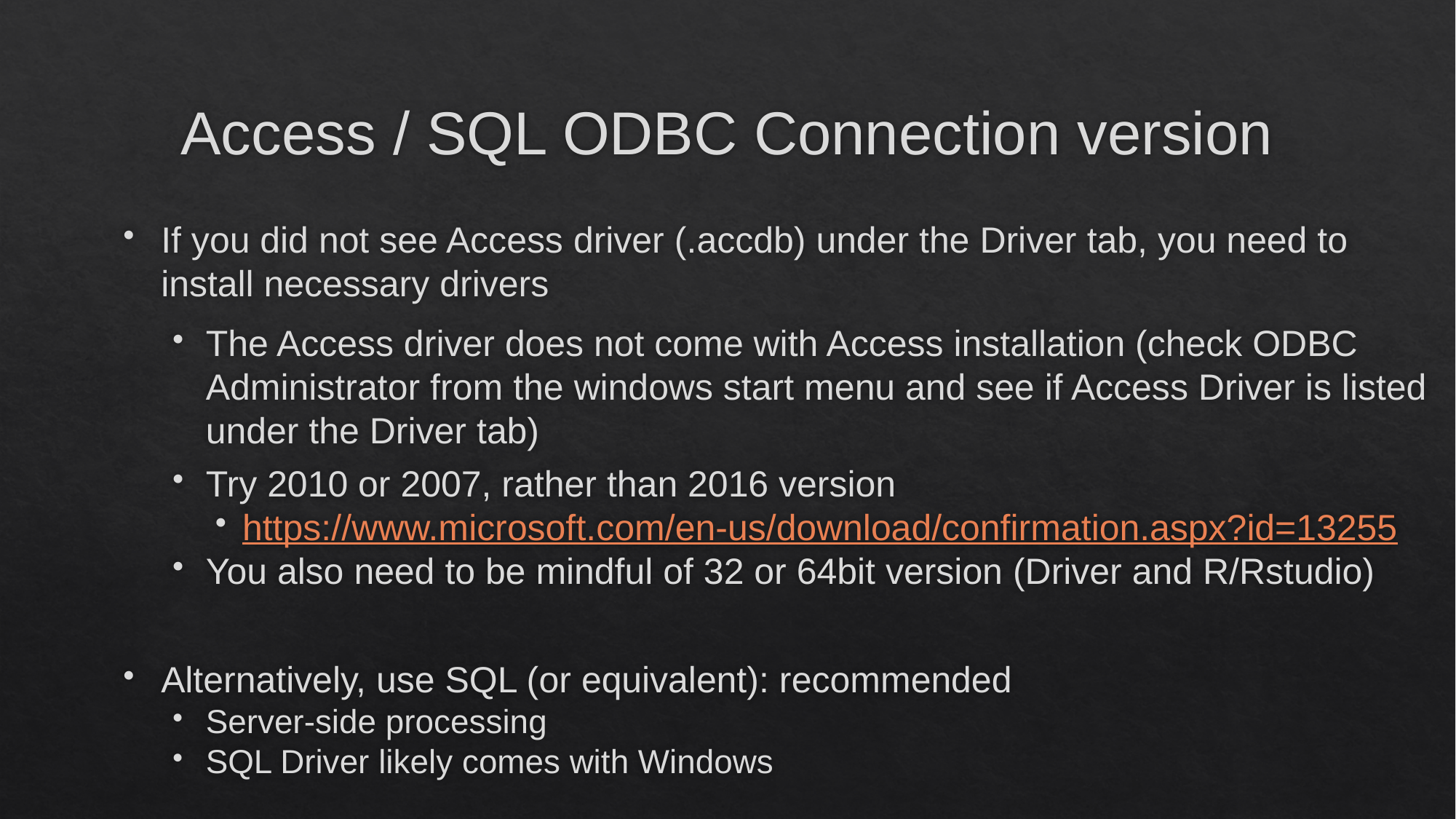

# Access / SQL ODBC Connection version
If you did not see Access driver (.accdb) under the Driver tab, you need to install necessary drivers
The Access driver does not come with Access installation (check ODBC Administrator from the windows start menu and see if Access Driver is listed under the Driver tab)
Try 2010 or 2007, rather than 2016 version
https://www.microsoft.com/en-us/download/confirmation.aspx?id=13255
You also need to be mindful of 32 or 64bit version (Driver and R/Rstudio)

Alternatively, use SQL (or equivalent): recommended
Server-side processing
SQL Driver likely comes with Windows